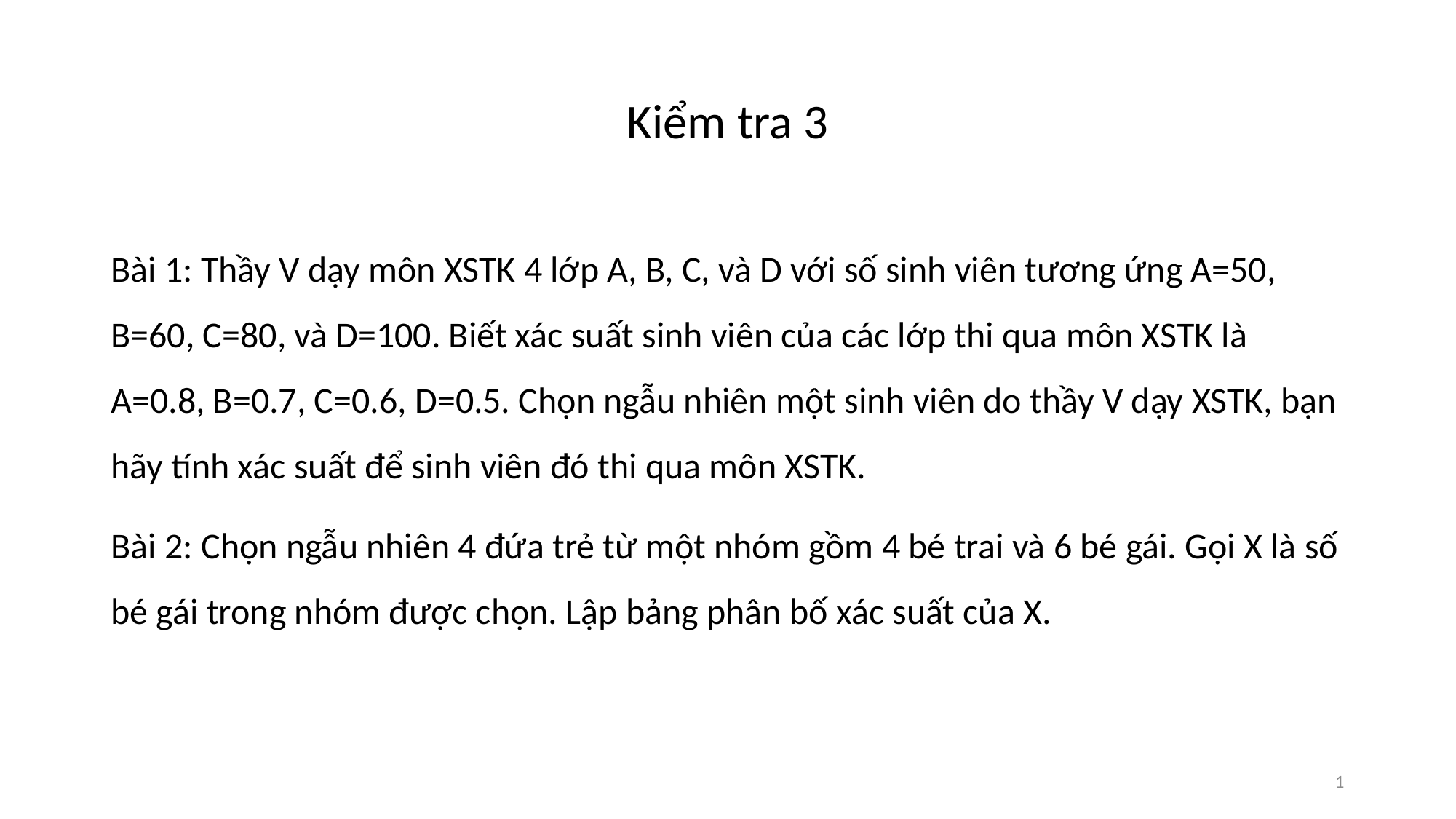

# Kiểm tra 3
Bài 1: Thầy V dạy môn XSTK 4 lớp A, B, C, và D với số sinh viên tương ứng A=50, B=60, C=80, và D=100. Biết xác suất sinh viên của các lớp thi qua môn XSTK là  A=0.8, B=0.7, C=0.6, D=0.5. Chọn ngẫu nhiên một sinh viên do thầy V dạy XSTK, bạn hãy tính xác suất để sinh viên đó thi qua môn XSTK.
Bài 2: Chọn ngẫu nhiên 4 đứa trẻ từ một nhóm gồm 4 bé trai và 6 bé gái. Gọi X là số bé gái trong nhóm được chọn. Lập bảng phân bố xác suất của X.

1